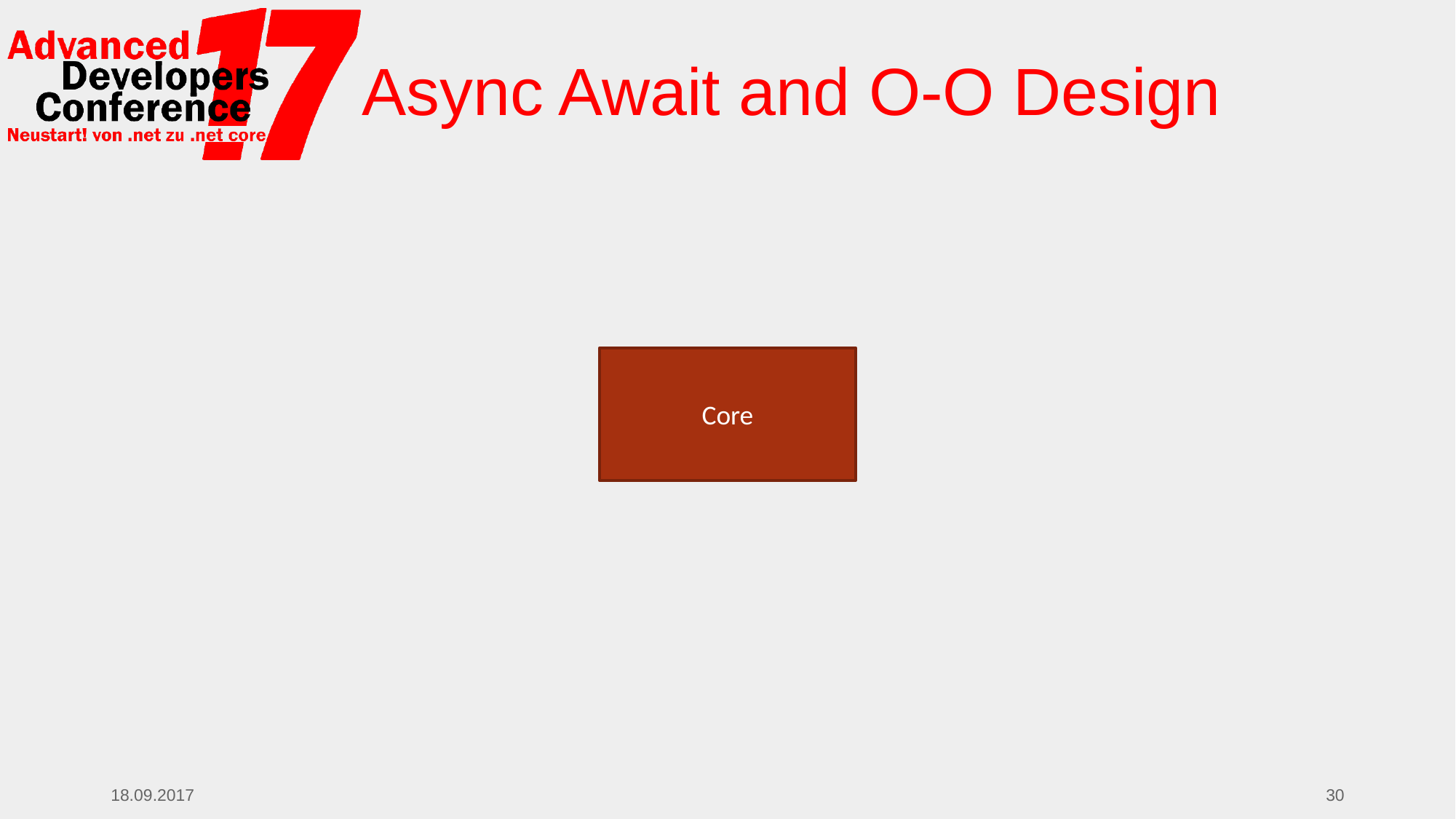

# Async Await and O-O Design
Core
18.09.2017
30